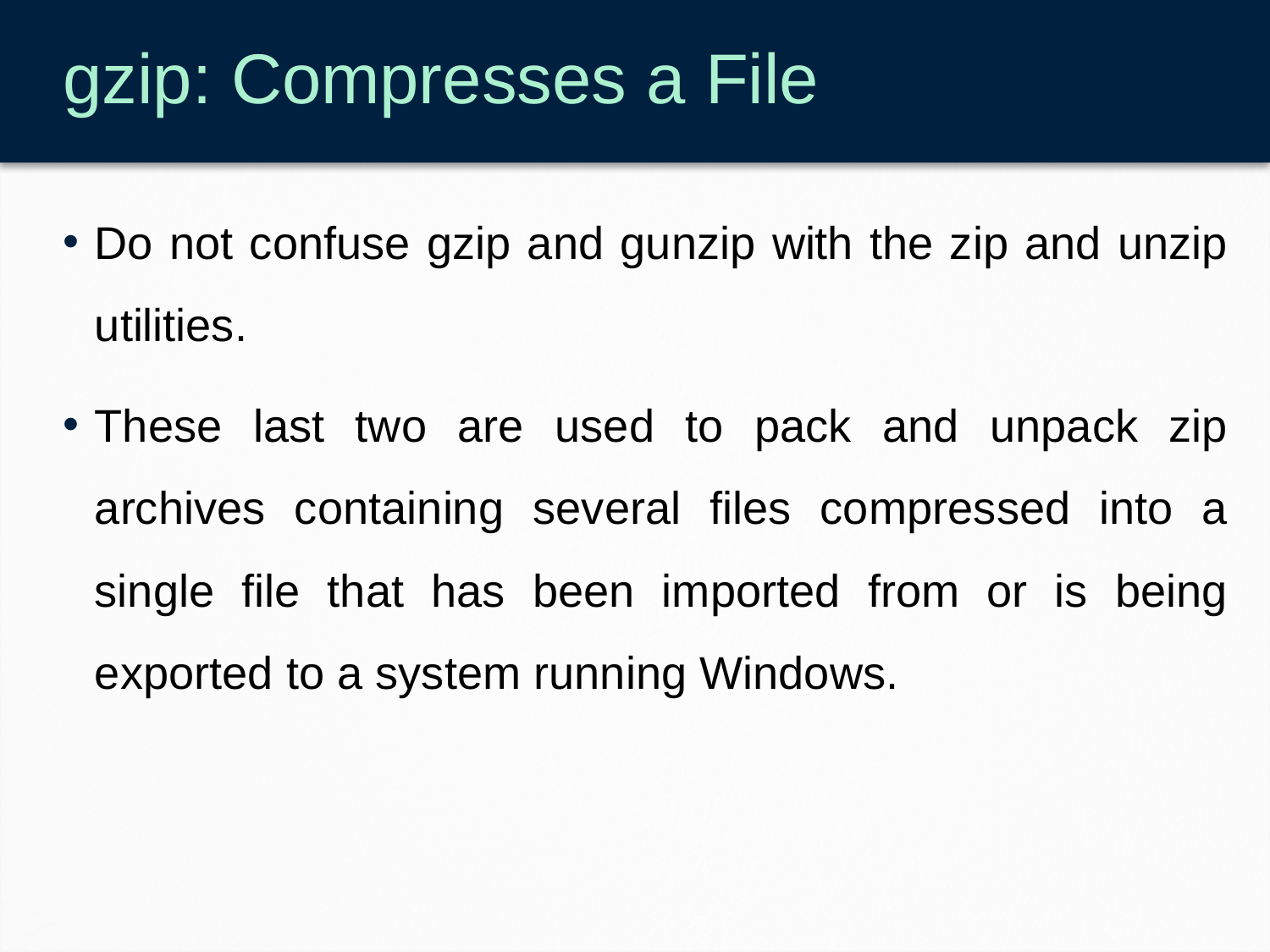

# gzip: Compresses a File
Do not confuse gzip and gunzip with the zip and unzip utilities.
These last two are used to pack and unpack zip archives containing several files compressed into a single file that has been imported from or is being exported to a system running Windows.